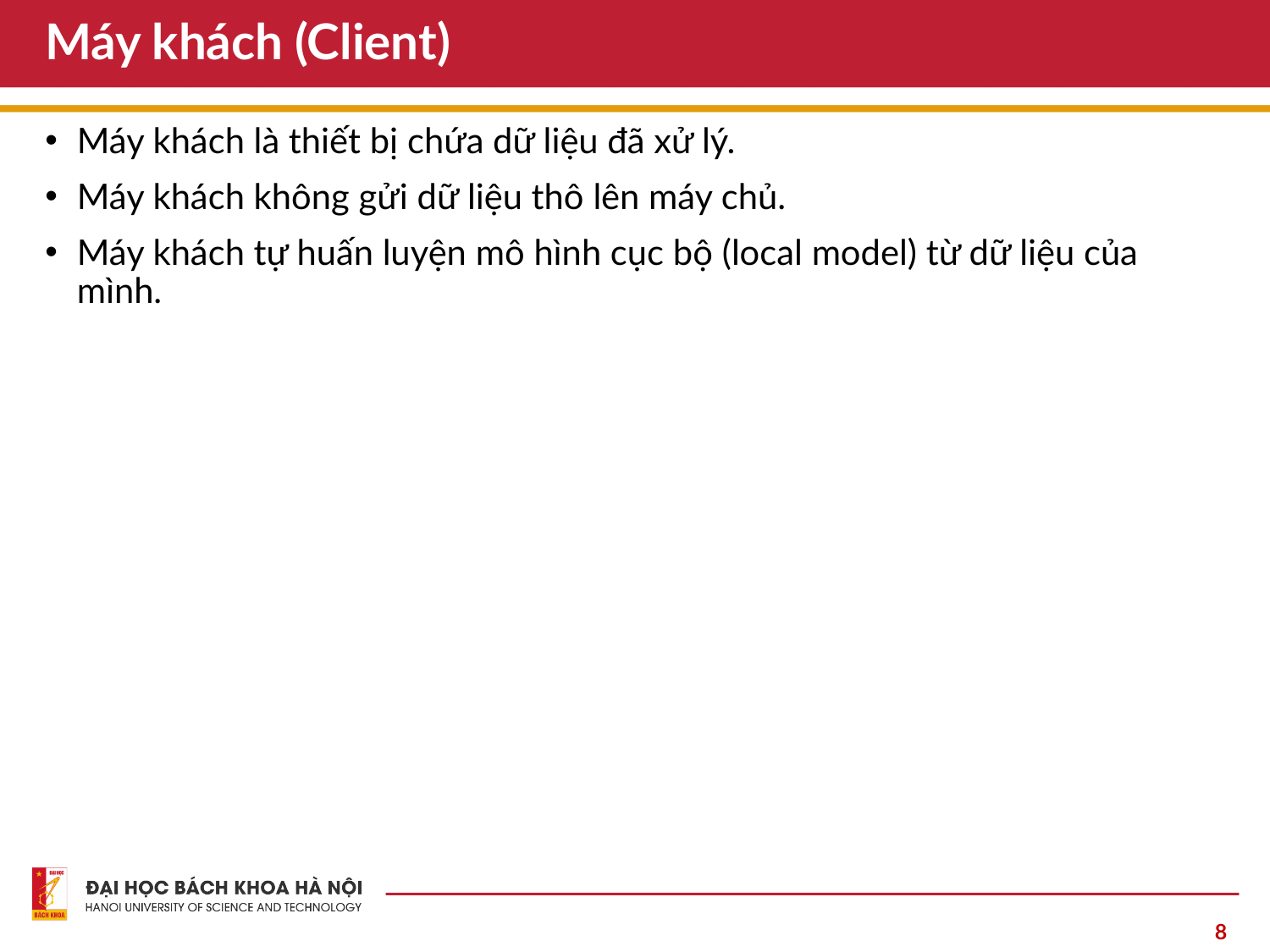

# Máy khách (Client)
Máy khách là thiết bị chứa dữ liệu đã xử lý.
Máy khách không gửi dữ liệu thô lên máy chủ.
Máy khách tự huấn luyện mô hình cục bộ (local model) từ dữ liệu của mình.
8